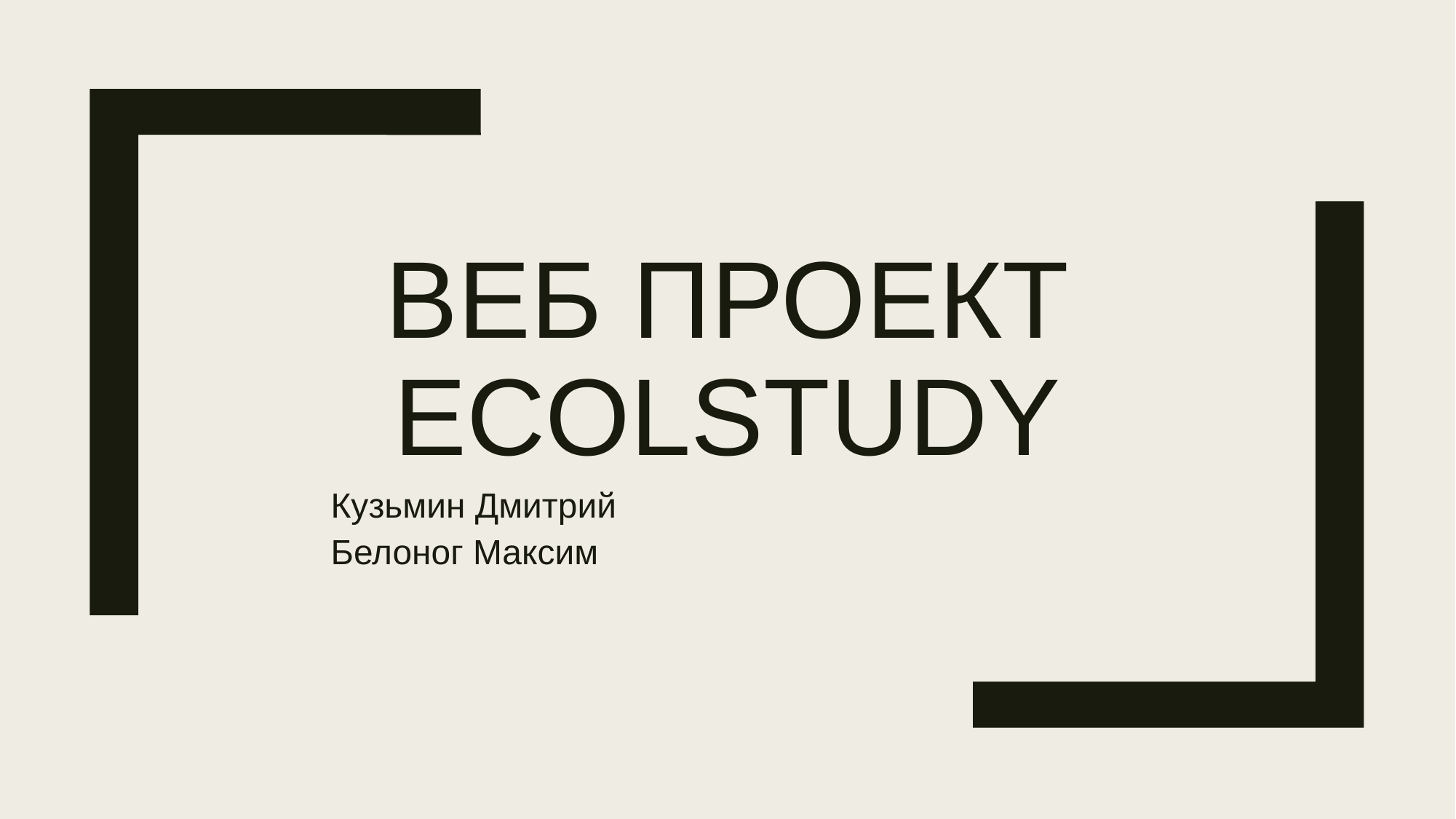

# Веб проект EcolStudy
Кузьмин Дмитрий
Белоног Максим